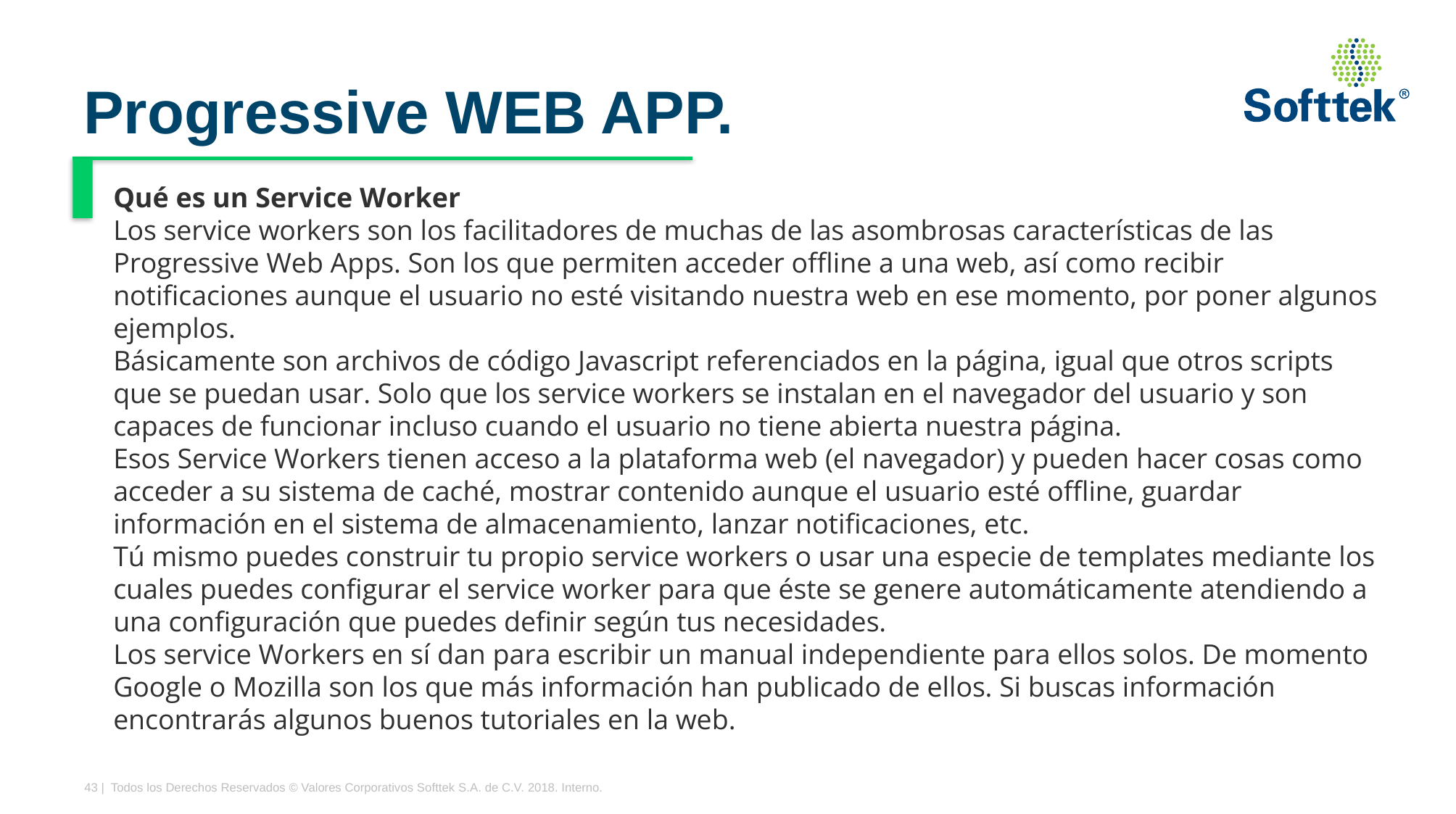

# Progressive WEB APP.

Qué es un Service Worker
Los service workers son los facilitadores de muchas de las asombrosas características de las Progressive Web Apps. Son los que permiten acceder offline a una web, así como recibir notificaciones aunque el usuario no esté visitando nuestra web en ese momento, por poner algunos ejemplos.
Básicamente son archivos de código Javascript referenciados en la página, igual que otros scripts que se puedan usar. Solo que los service workers se instalan en el navegador del usuario y son capaces de funcionar incluso cuando el usuario no tiene abierta nuestra página.
Esos Service Workers tienen acceso a la plataforma web (el navegador) y pueden hacer cosas como acceder a su sistema de caché, mostrar contenido aunque el usuario esté offline, guardar información en el sistema de almacenamiento, lanzar notificaciones, etc.
Tú mismo puedes construir tu propio service workers o usar una especie de templates mediante los cuales puedes configurar el service worker para que éste se genere automáticamente atendiendo a una configuración que puedes definir según tus necesidades.
Los service Workers en sí dan para escribir un manual independiente para ellos solos. De momento Google o Mozilla son los que más información han publicado de ellos. Si buscas información encontrarás algunos buenos tutoriales en la web.